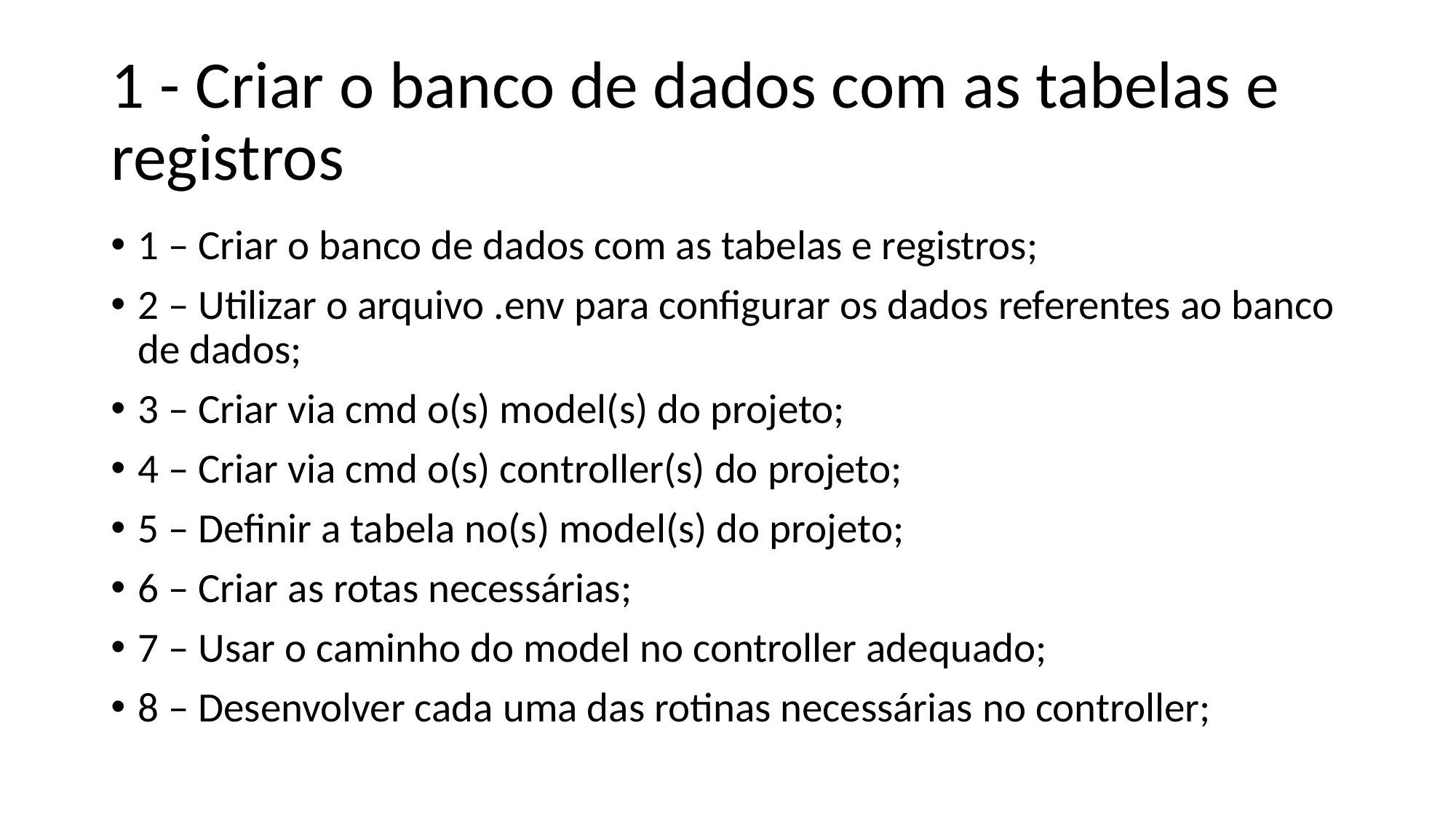

# 1 - Criar o banco de dados com as tabelas e registros
1 – Criar o banco de dados com as tabelas e registros;
2 – Utilizar o arquivo .env para configurar os dados referentes ao banco de dados;
3 – Criar via cmd o(s) model(s) do projeto;
4 – Criar via cmd o(s) controller(s) do projeto;
5 – Definir a tabela no(s) model(s) do projeto;
6 – Criar as rotas necessárias;
7 – Usar o caminho do model no controller adequado;
8 – Desenvolver cada uma das rotinas necessárias no controller;